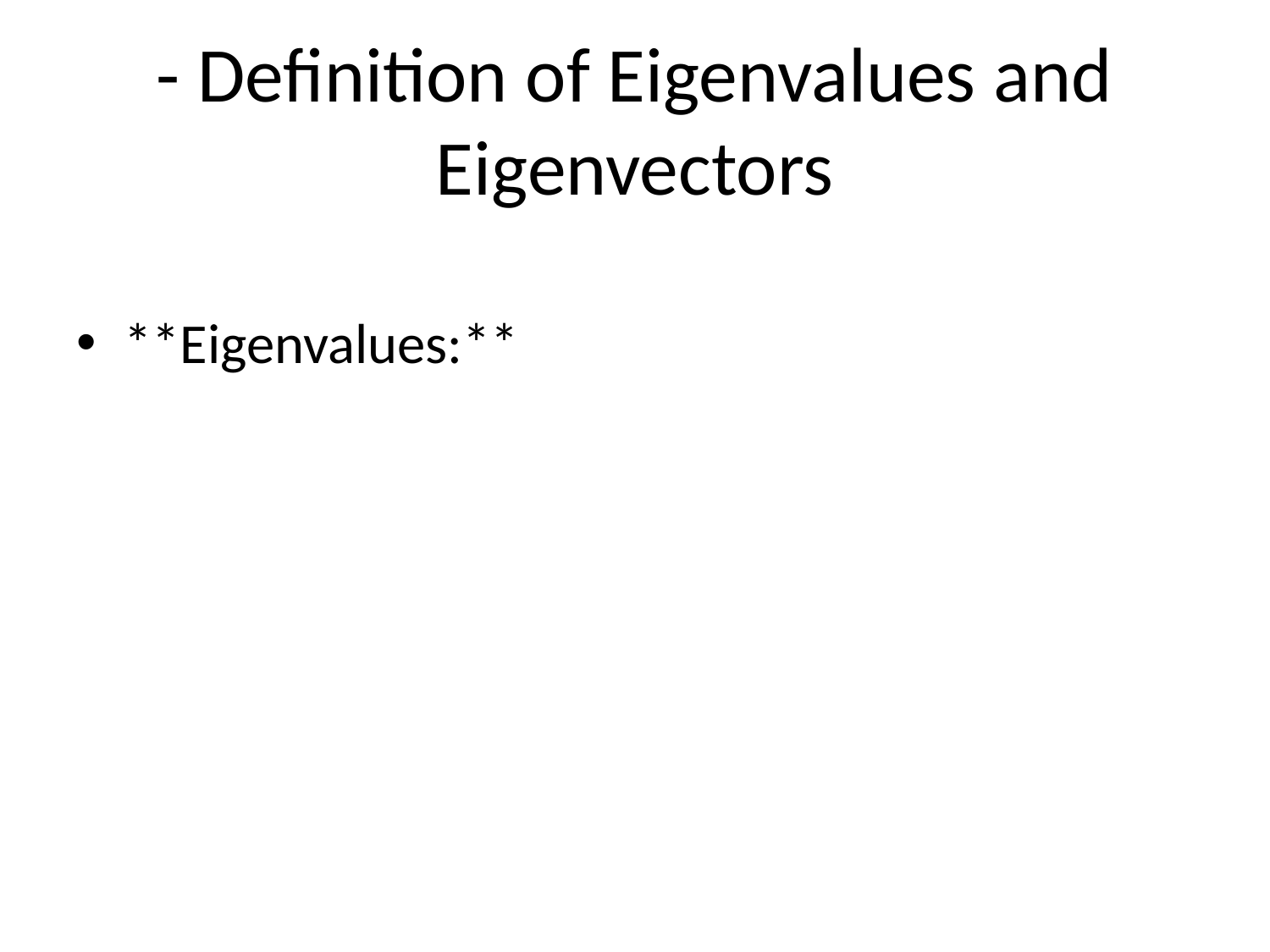

# - Definition of Eigenvalues and Eigenvectors

**Eigenvalues:**